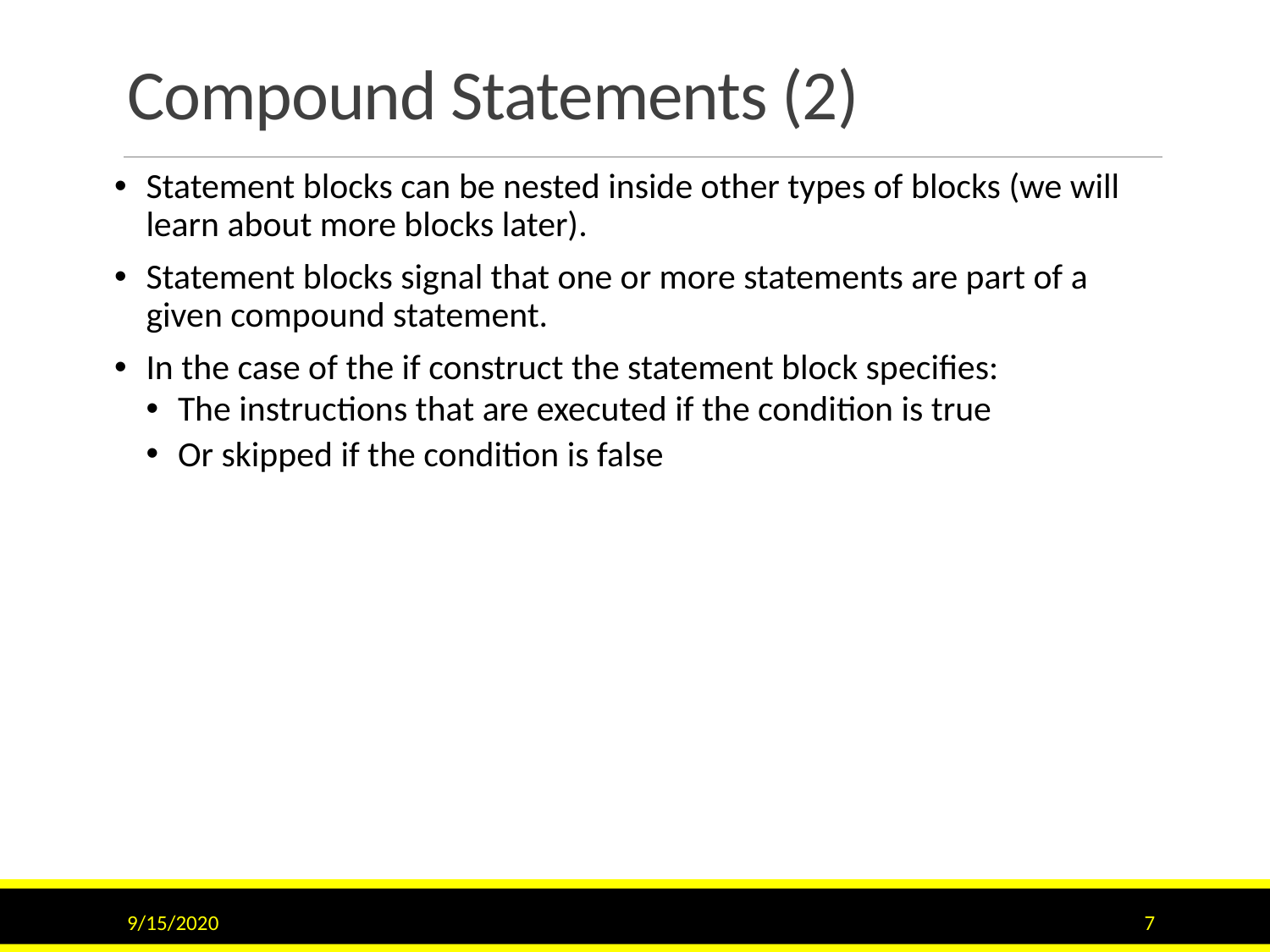

# Compound Statements (2)
Statement blocks can be nested inside other types of blocks (we will learn about more blocks later).
Statement blocks signal that one or more statements are part of a given compound statement.
In the case of the if construct the statement block specifies:
The instructions that are executed if the condition is true
Or skipped if the condition is false
9/15/2020
7